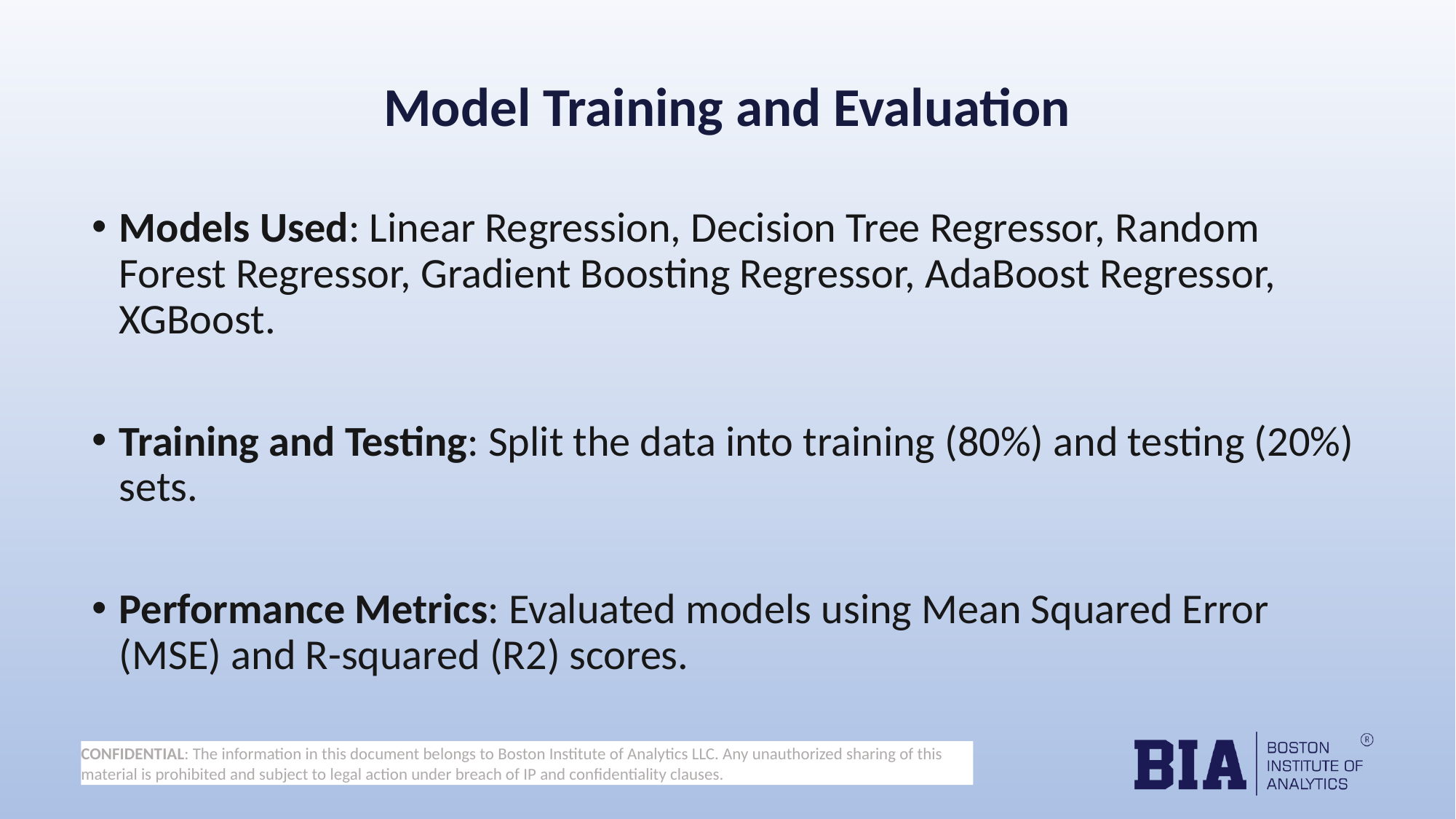

# Model Training and Evaluation
Models Used: Linear Regression, Decision Tree Regressor, Random Forest Regressor, Gradient Boosting Regressor, AdaBoost Regressor, XGBoost.

Training and Testing: Split the data into training (80%) and testing (20%) sets.

Performance Metrics: Evaluated models using Mean Squared Error (MSE) and R-squared (R2) scores.